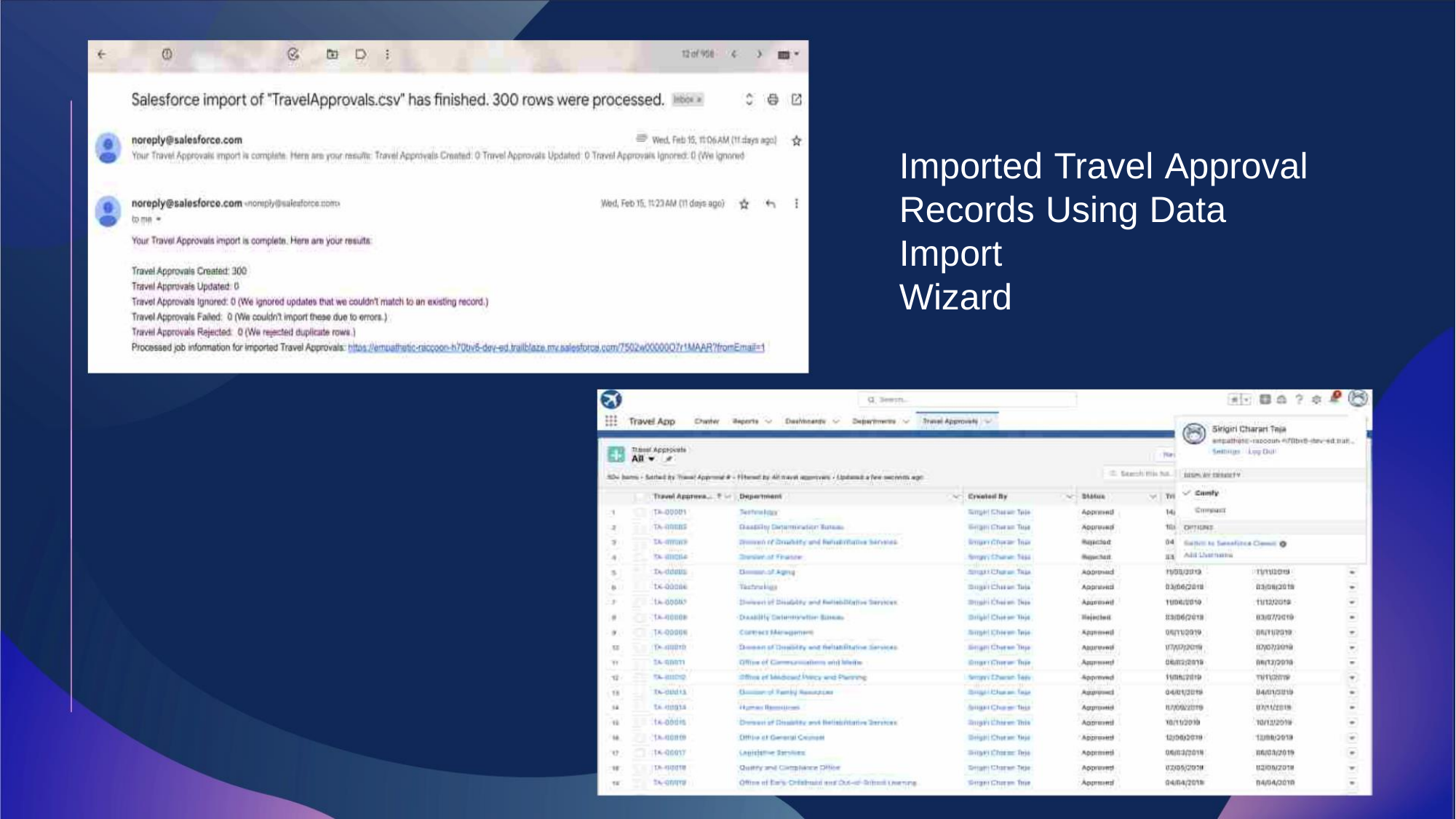

Imported Travel Approval
Records Using Data Import
Wizard